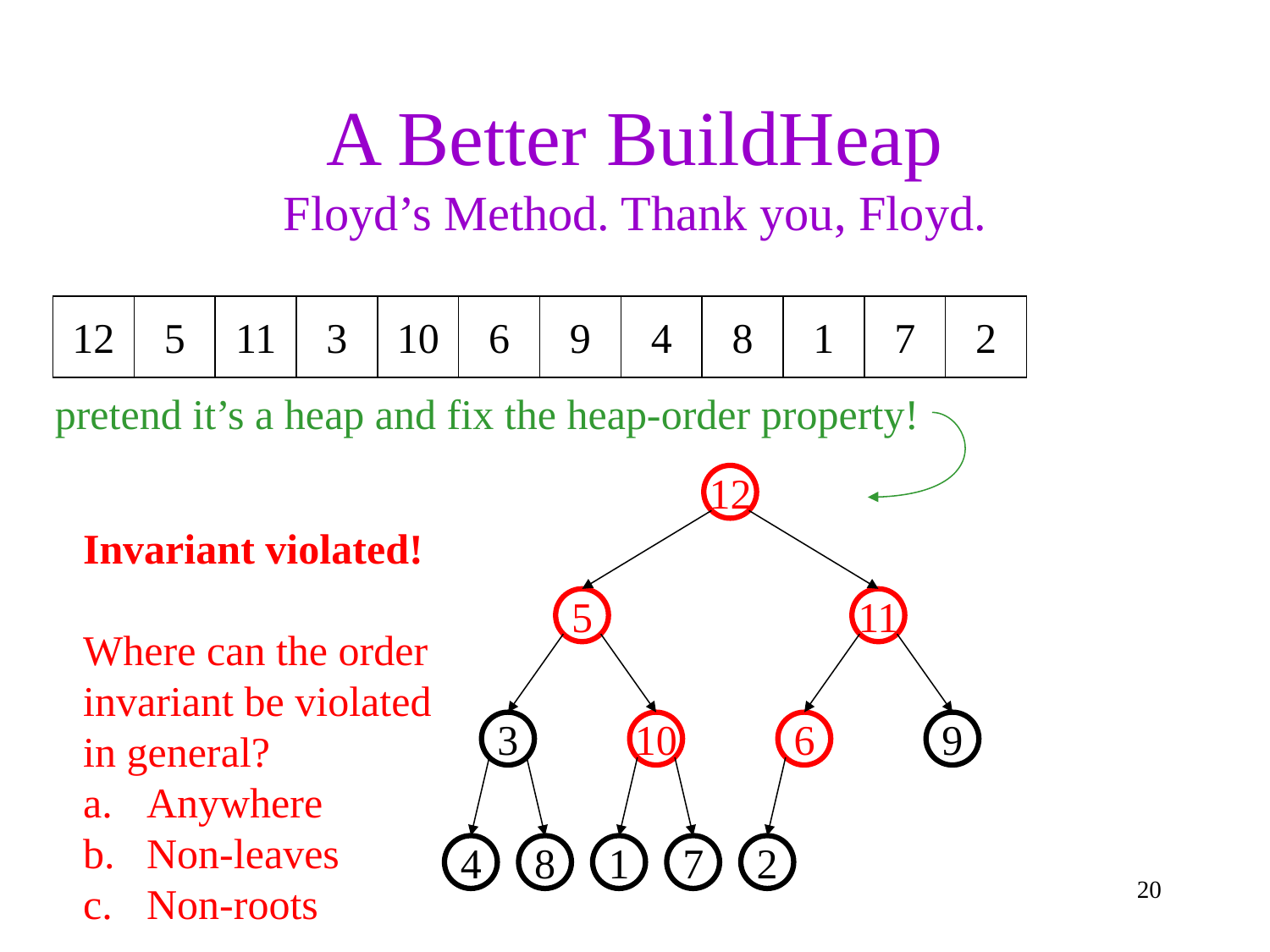

# A Better BuildHeap Floyd’s Method. Thank you, Floyd.
12
5
11
3
10
6
9
4
8
1
7
2
pretend it’s a heap and fix the heap-order property!
12
Invariant violated!

Where can the order
invariant be violated
in general?
Anywhere
Non-leaves
Non-roots
5
11
3
10
6
9
4
8
1
7
2
20